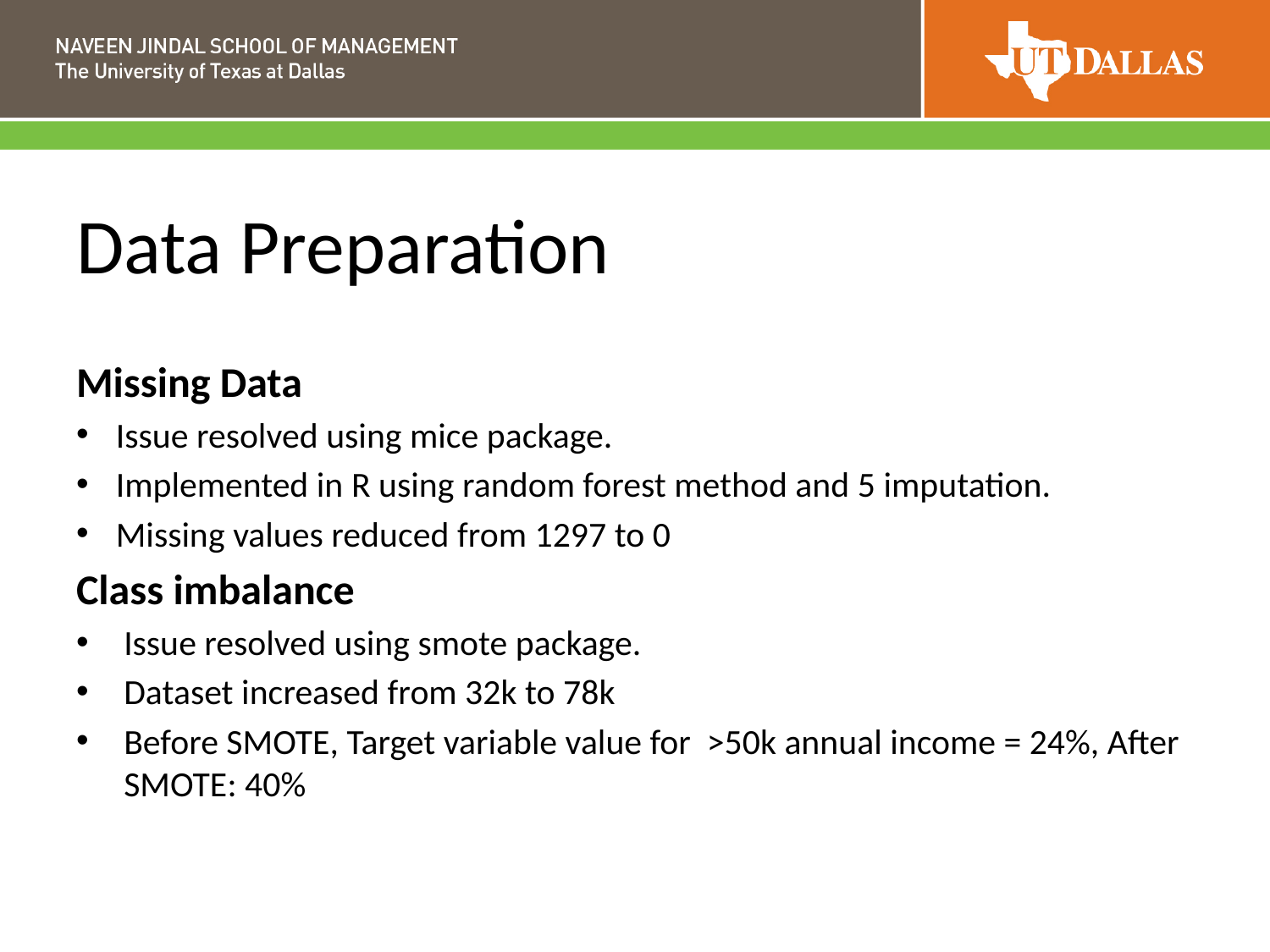

# Data Preparation
Missing Data
Issue resolved using mice package.
Implemented in R using random forest method and 5 imputation.
Missing values reduced from 1297 to 0
Class imbalance
Issue resolved using smote package.
Dataset increased from 32k to 78k
Before SMOTE, Target variable value for  >50k annual income = 24%, After SMOTE: 40%